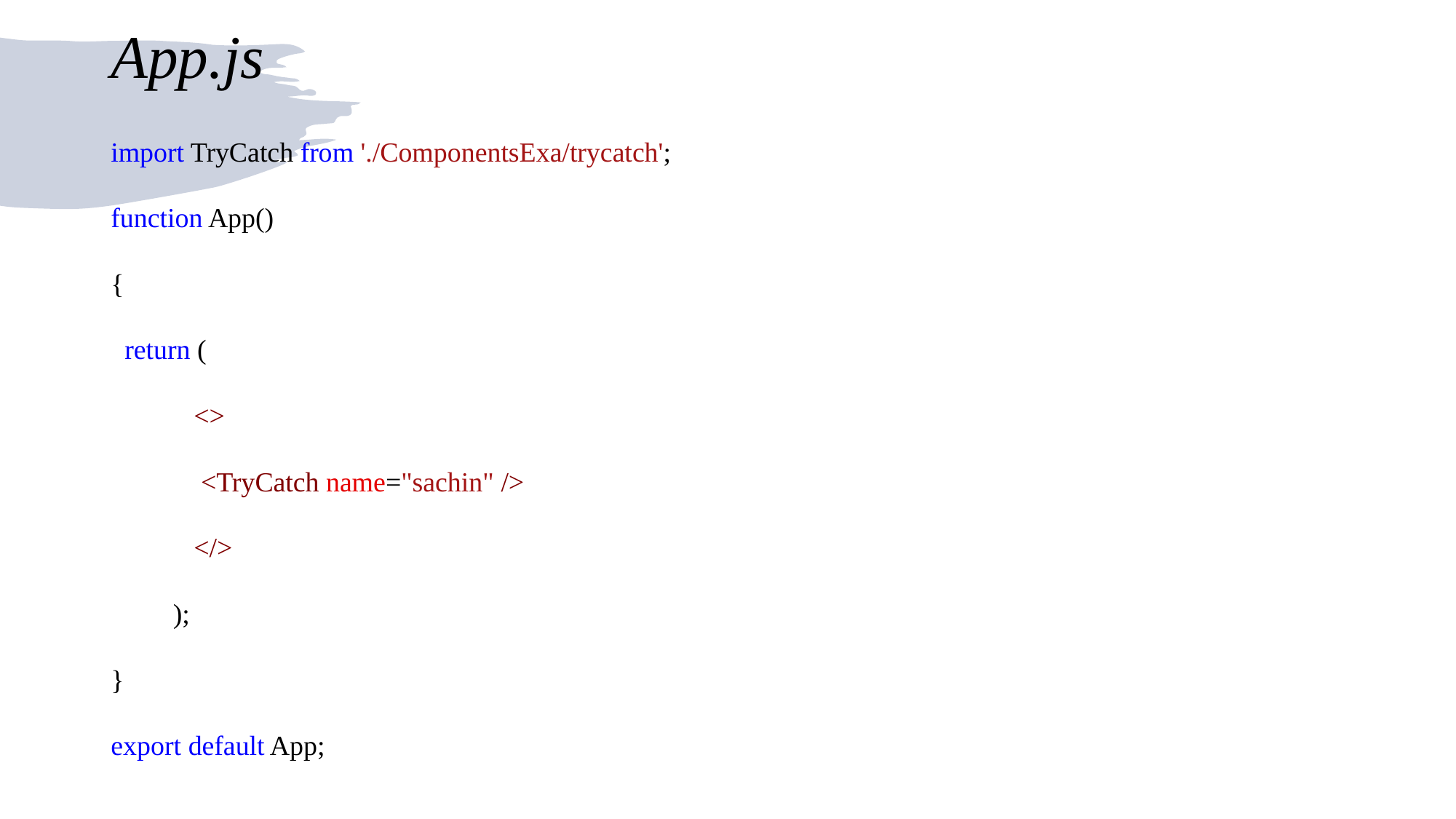

# App.js
import TryCatch from './ComponentsExa/trycatch';
function App()
{
  return (
            <>
             <TryCatch name="sachin" />
            </>
         );
}
export default App;